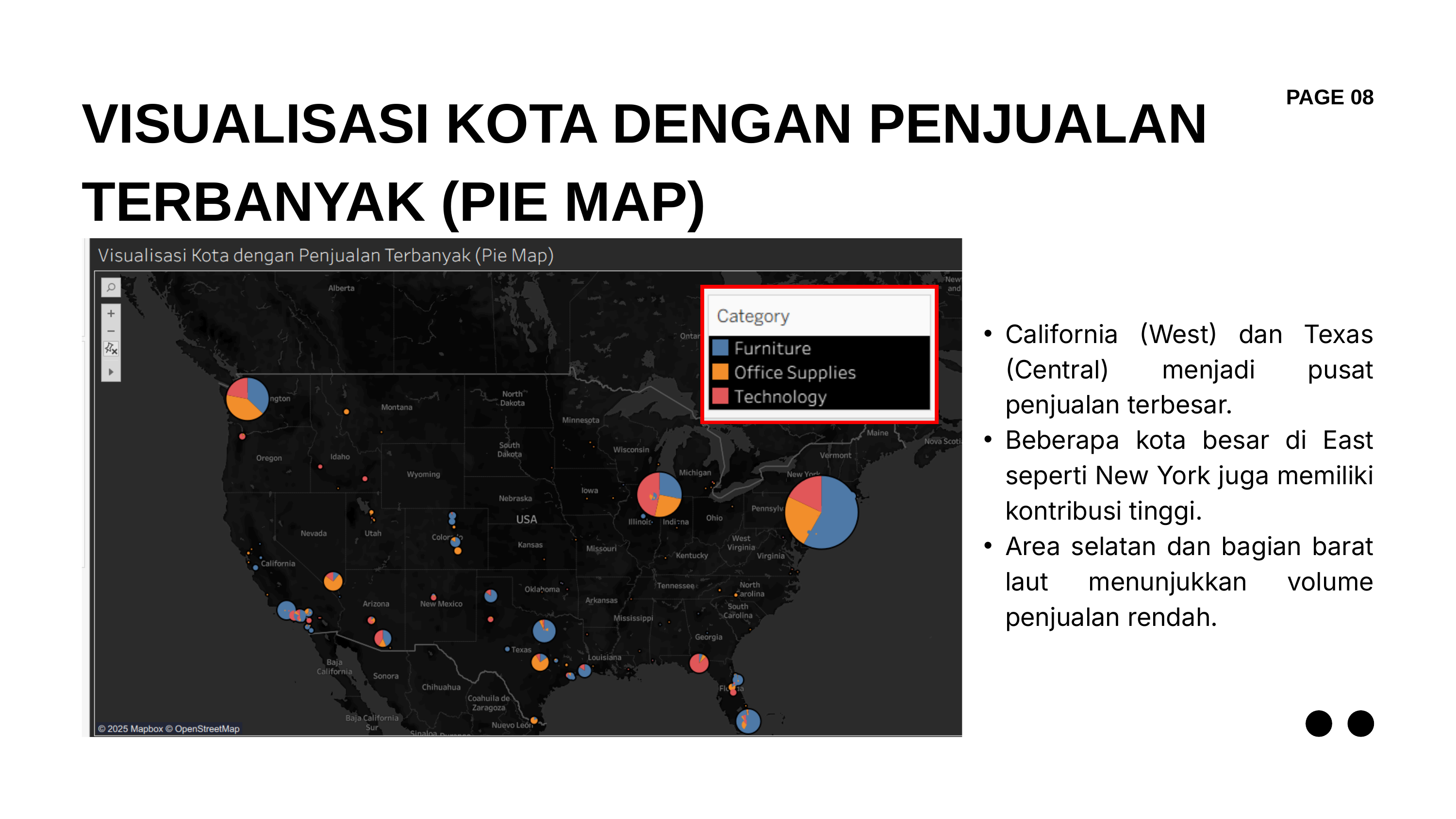

VISUALISASI KOTA DENGAN PENJUALAN TERBANYAK (PIE MAP)
PAGE 08

California (West) dan Texas (Central) menjadi pusat penjualan terbesar.
Beberapa kota besar di East seperti New York juga memiliki kontribusi tinggi.
Area selatan dan bagian barat laut menunjukkan volume penjualan rendah.